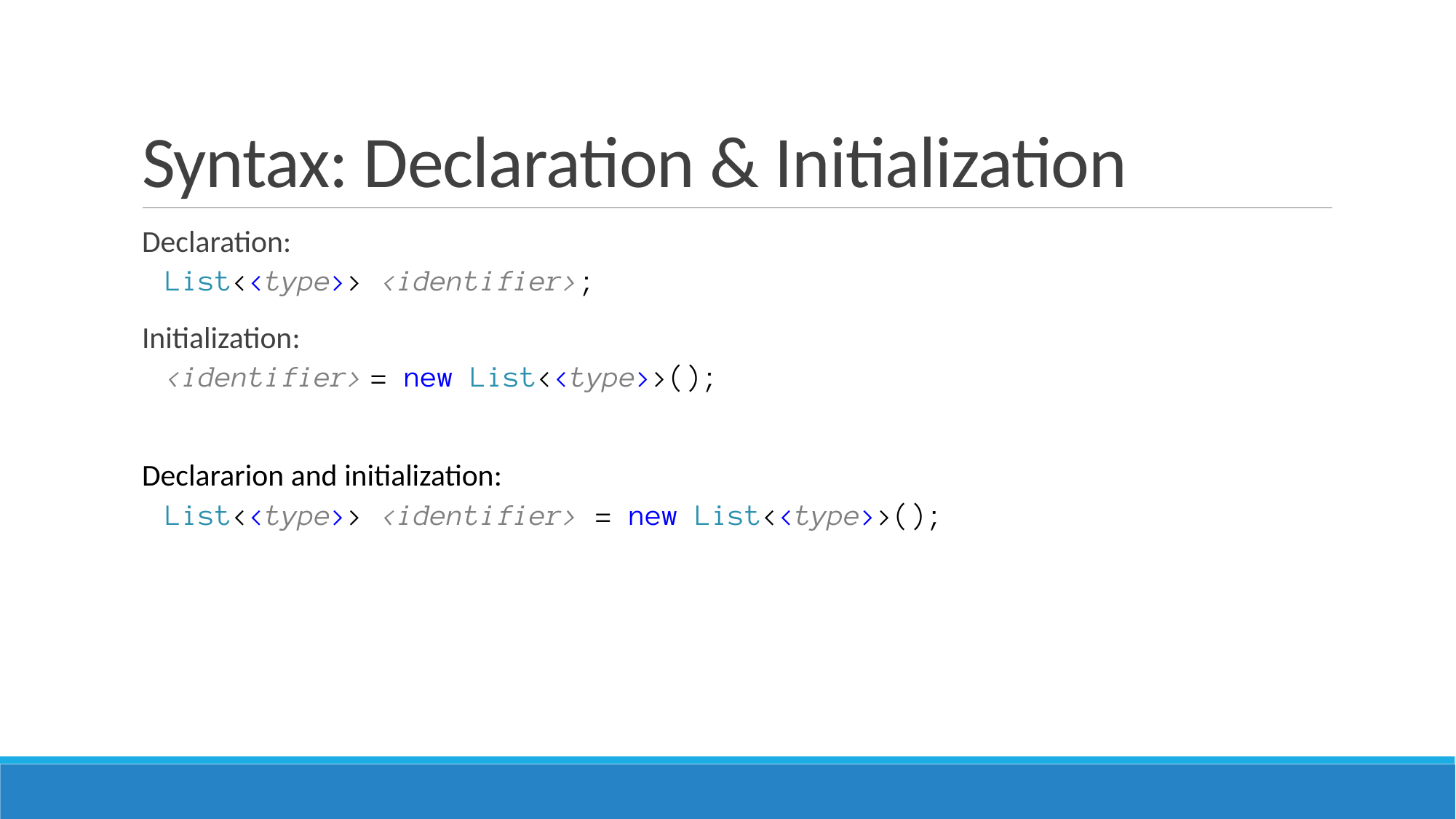

# Syntax: Declaration & Initialization
Declaration:
List<<type>> <identifier>;
Initialization:
<identifier> = new List<<type>>();

Declararion and initialization:
List<<type>> <identifier> = new List<<type>>();